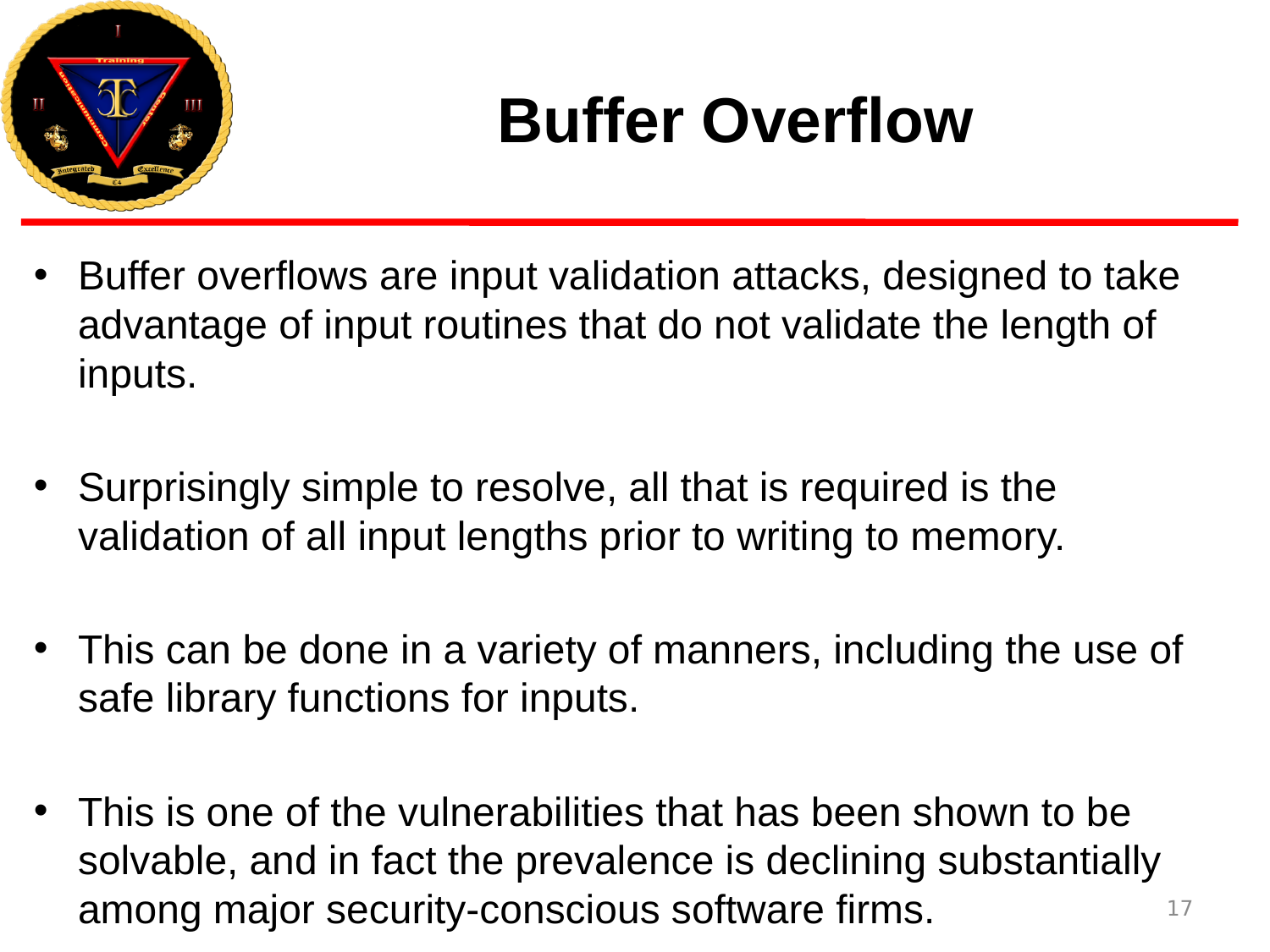

# Buffer Overflow
Buffer overflows are input validation attacks, designed to take advantage of input routines that do not validate the length of inputs.

Surprisingly simple to resolve, all that is required is the validation of all input lengths prior to writing to memory.

This can be done in a variety of manners, including the use of safe library functions for inputs.

This is one of the vulnerabilities that has been shown to be solvable, and in fact the prevalence is declining substantially among major security-conscious software firms.
17